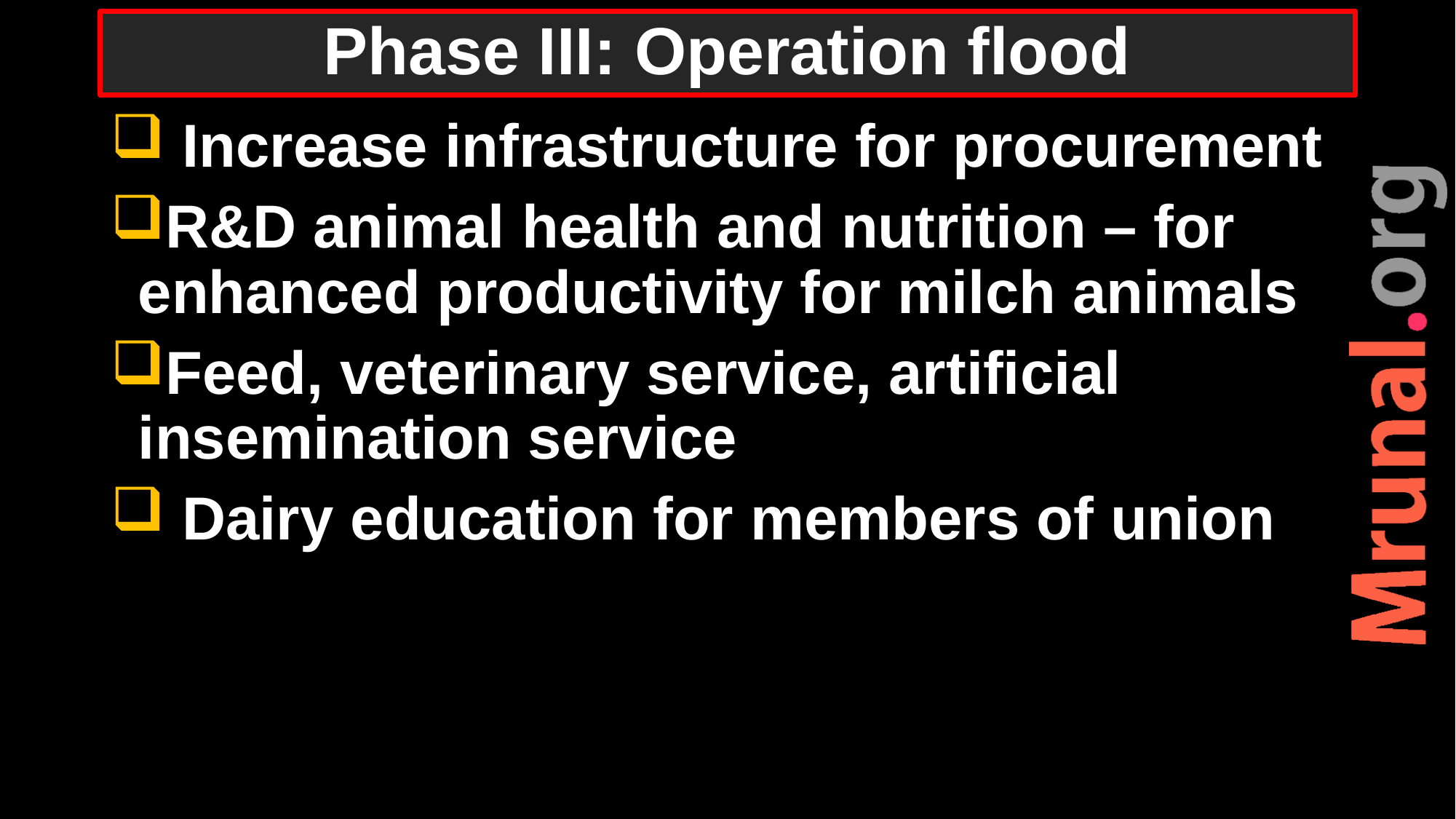

# Phase III: Operation flood
 Increase infrastructure for procurement
R&D animal health and nutrition – for enhanced productivity for milch animals
Feed, veterinary service, artificial insemination service
 Dairy education for members of union